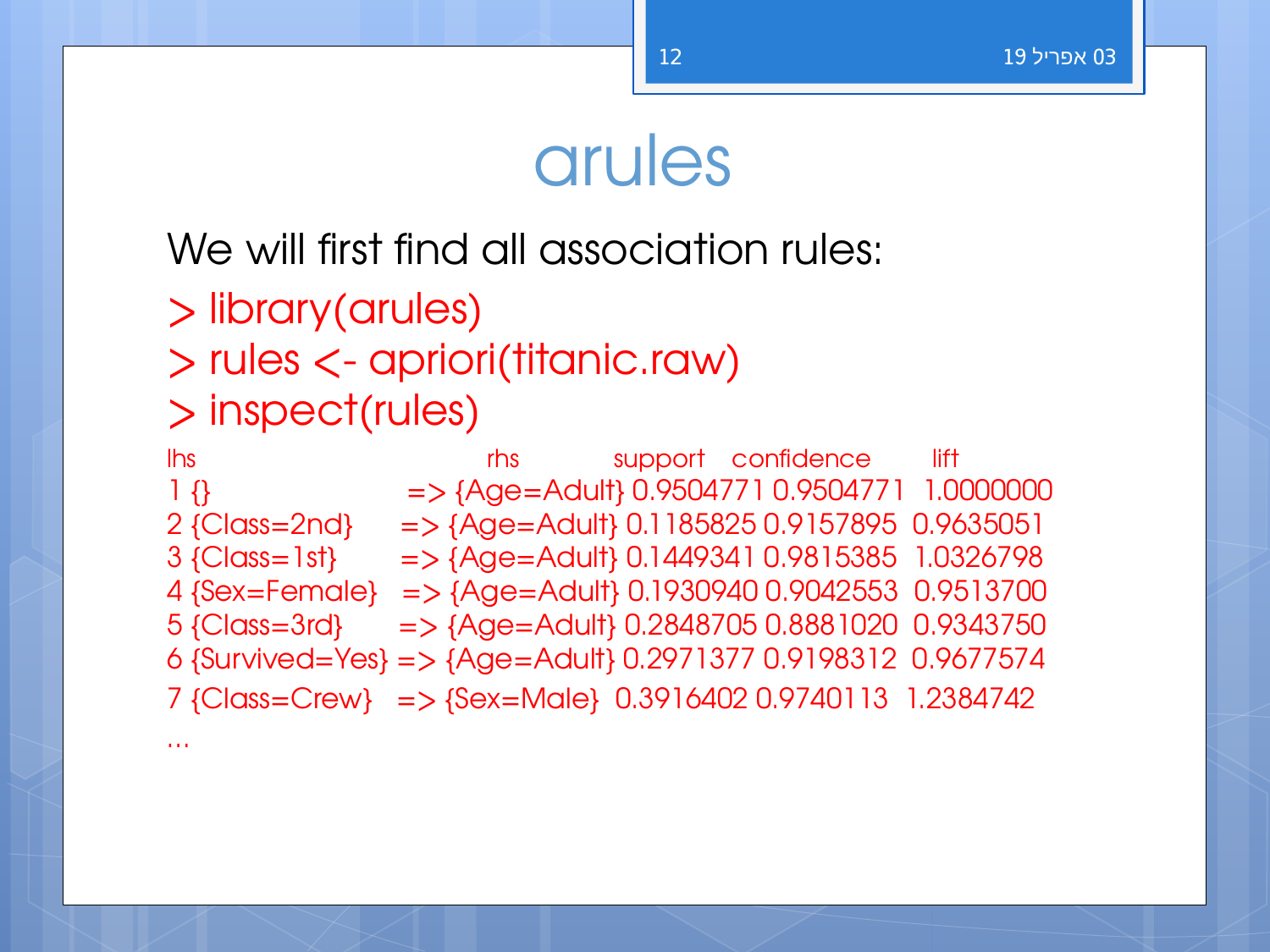

12
03 אפריל 19
# arules
We will first find all association rules:
> library(arules)
> rules <- apriori(titanic.raw)
> inspect(rules)
lhs                                           rhs              support    confidence         lift
1 {}                         => {Age=Adult} 0.9504771 0.9504771  1.0000000
2 {Class=2nd}      => {Age=Adult} 0.1185825 0.9157895  0.9635051
3 {Class=1st}        => {Age=Adult} 0.1449341 0.9815385  1.0326798
4 {Sex=Female}   => {Age=Adult} 0.1930940 0.9042553  0.9513700
5 {Class=3rd}       => {Age=Adult} 0.2848705 0.8881020  0.9343750
6 {Survived=Yes} => {Age=Adult} 0.2971377 0.9198312  0.9677574
7 {Class=Crew}   => {Sex=Male}  0.3916402 0.9740113  1.2384742
…